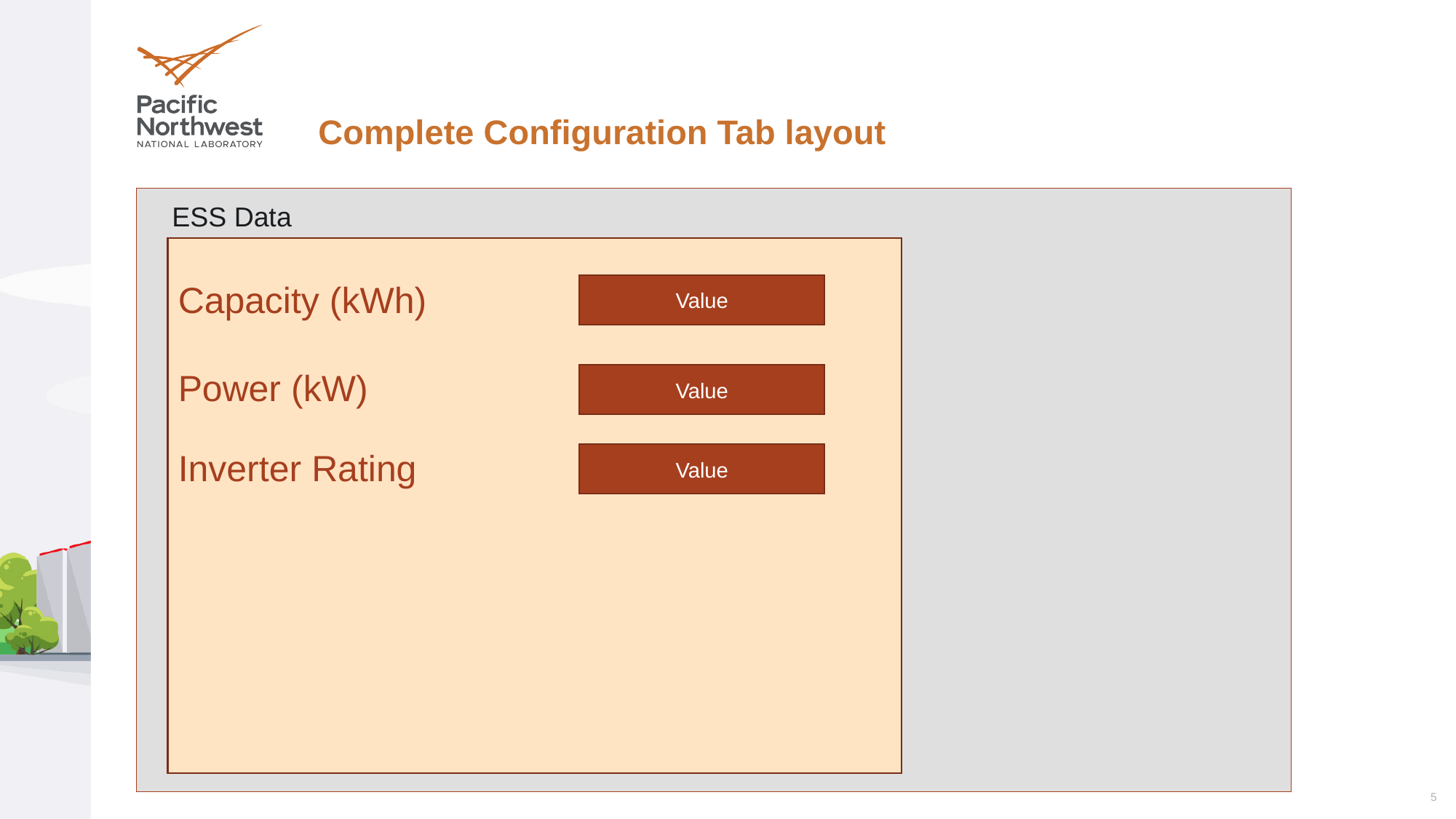

# Complete Configuration Tab layout

ESS Data

Capacity (kWh)
Value
Power (kW)
Value
Inverter Rating
Value
5